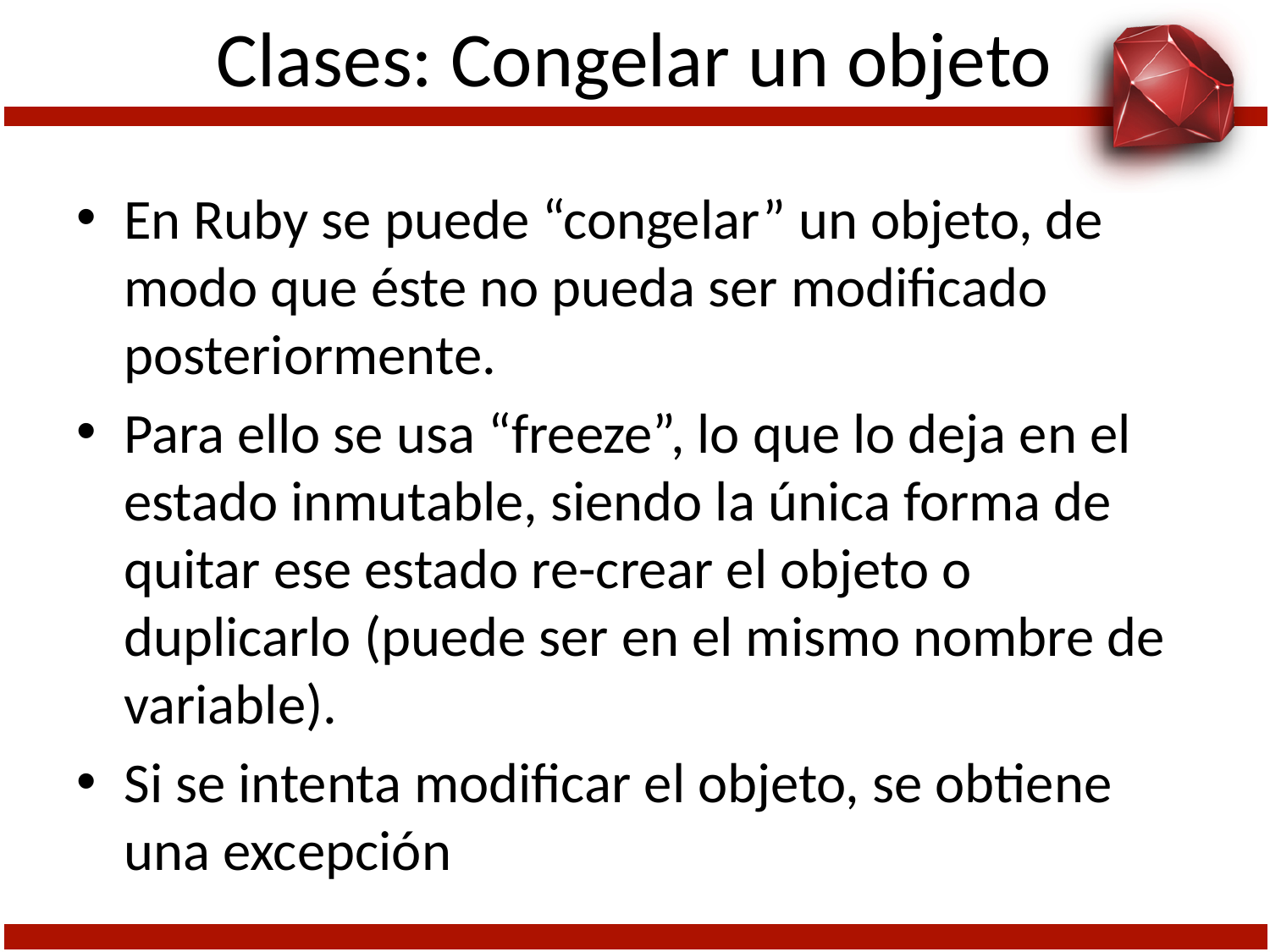

# Clases: Congelar un objeto
En Ruby se puede “congelar” un objeto, de modo que éste no pueda ser modificado posteriormente.
Para ello se usa “freeze”, lo que lo deja en el estado inmutable, siendo la única forma de quitar ese estado re-crear el objeto o duplicarlo (puede ser en el mismo nombre de variable).
Si se intenta modificar el objeto, se obtiene una excepción